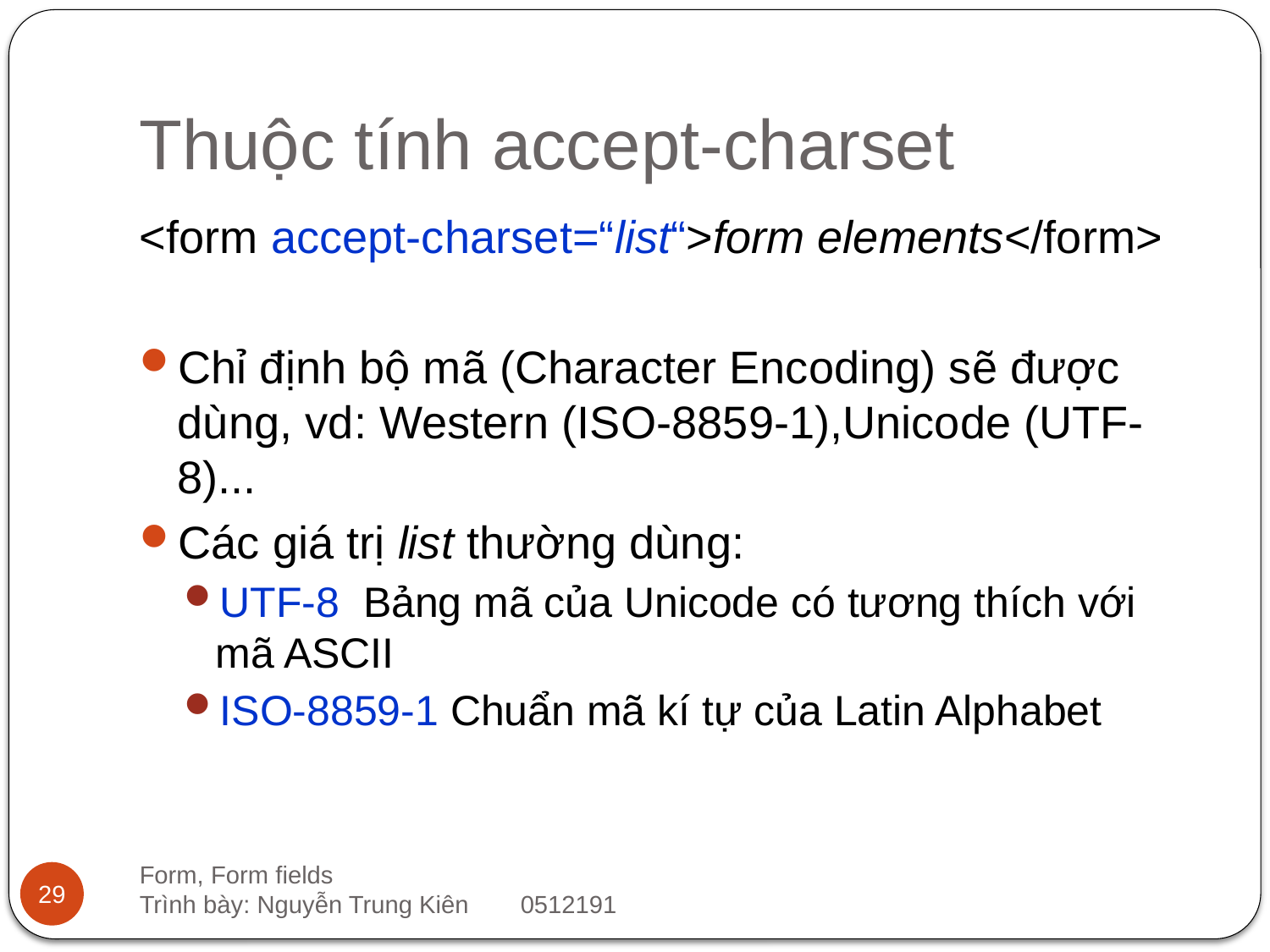

# Thuộc tính accept-charset
<form accept-charset=“list“>form elements</form>

Chỉ định bộ mã (Character Encoding) sẽ được dùng, vd: Western (ISO-8859-1),Unicode (UTF-8)...
Các giá trị list thường dùng:
UTF-8  Bảng mã của Unicode có tương thích với mã ASCII
ISO-8859-1 Chuẩn mã kí tự của Latin Alphabet

Form, Form fields
Trình bày: Nguyễn Trung Kiên	0512191
29